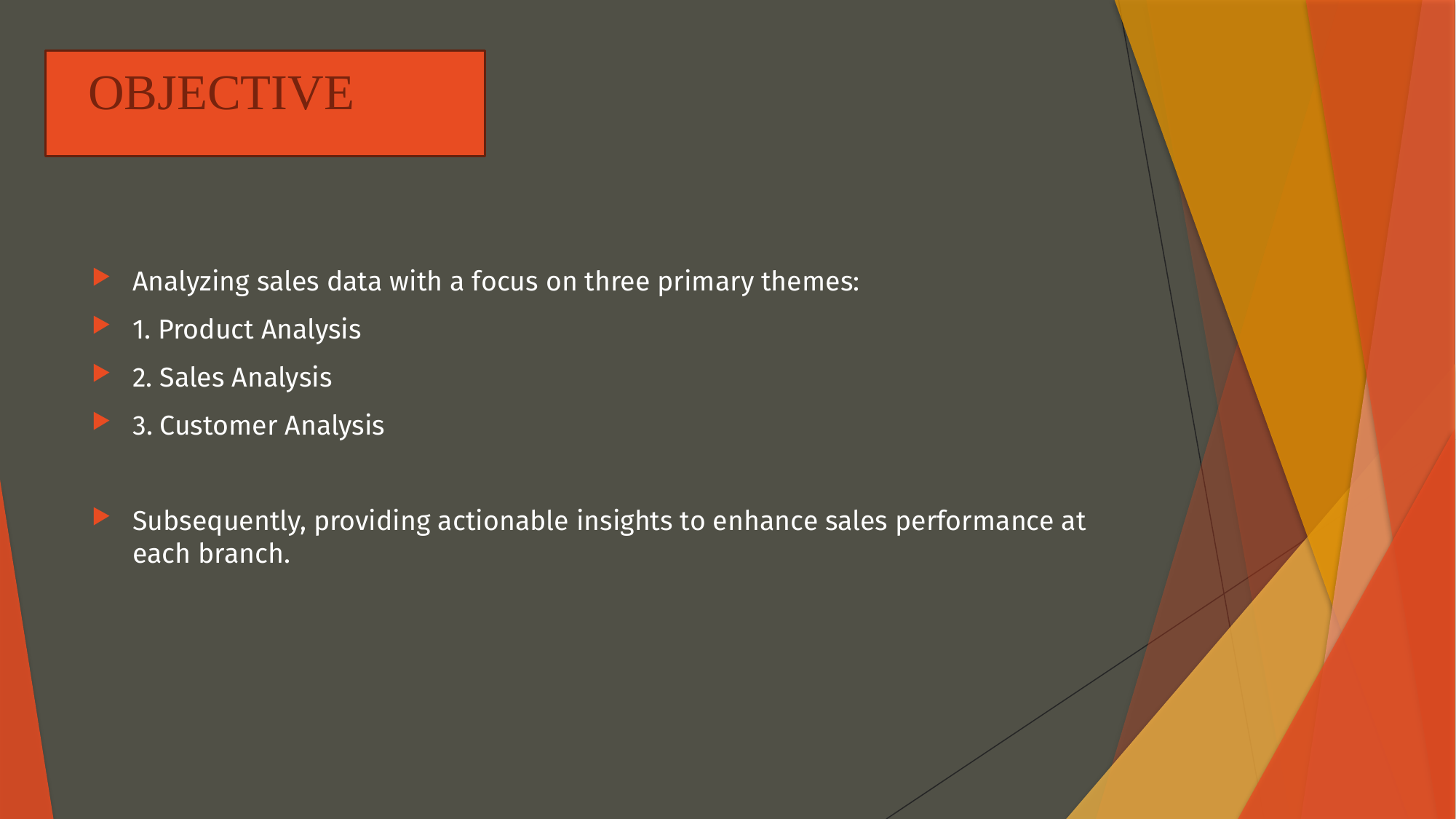

# OBJECTIVE
Analyzing sales data with a focus on three primary themes:
1. Product Analysis
2. Sales Analysis
3. Customer Analysis

Subsequently, providing actionable insights to enhance sales performance at each branch.